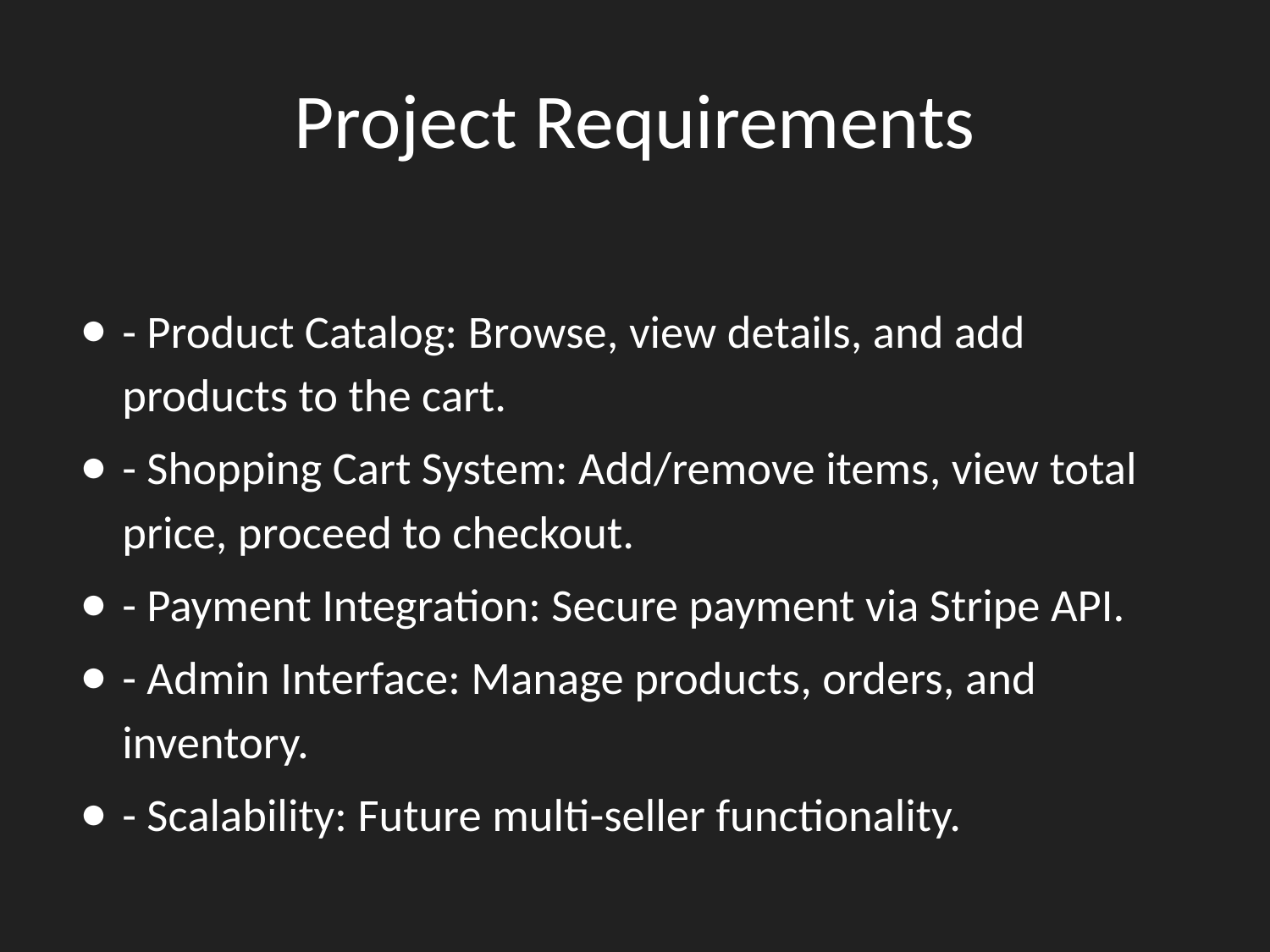

# Project Requirements

- Product Catalog: Browse, view details, and add products to the cart.
- Shopping Cart System: Add/remove items, view total price, proceed to checkout.
- Payment Integration: Secure payment via Stripe API.
- Admin Interface: Manage products, orders, and inventory.
- Scalability: Future multi-seller functionality.